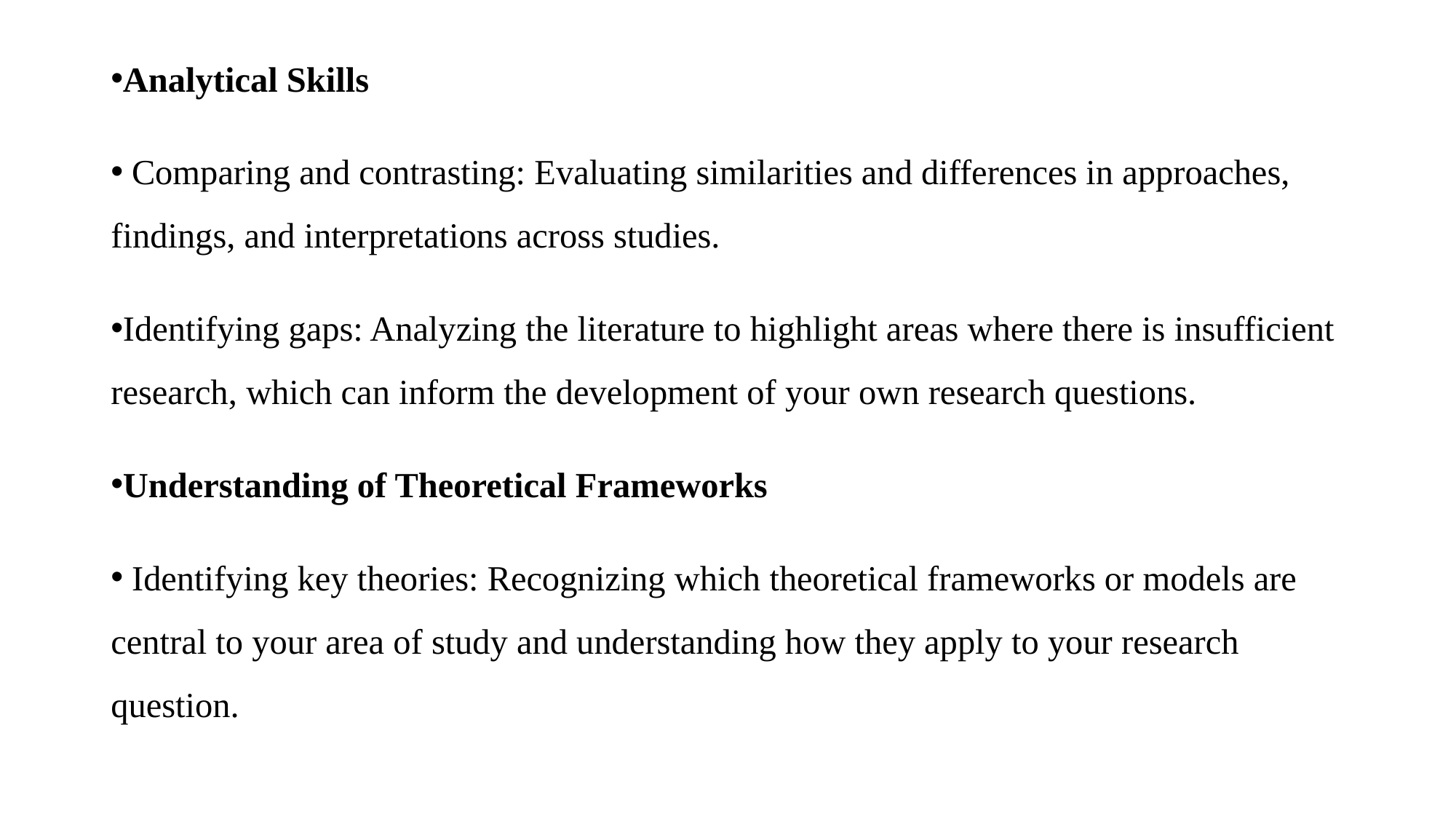

Analytical Skills
 Comparing and contrasting: Evaluating similarities and differences in approaches, findings, and interpretations across studies.
Identifying gaps: Analyzing the literature to highlight areas where there is insufficient research, which can inform the development of your own research questions.
Understanding of Theoretical Frameworks
 Identifying key theories: Recognizing which theoretical frameworks or models are central to your area of study and understanding how they apply to your research question.